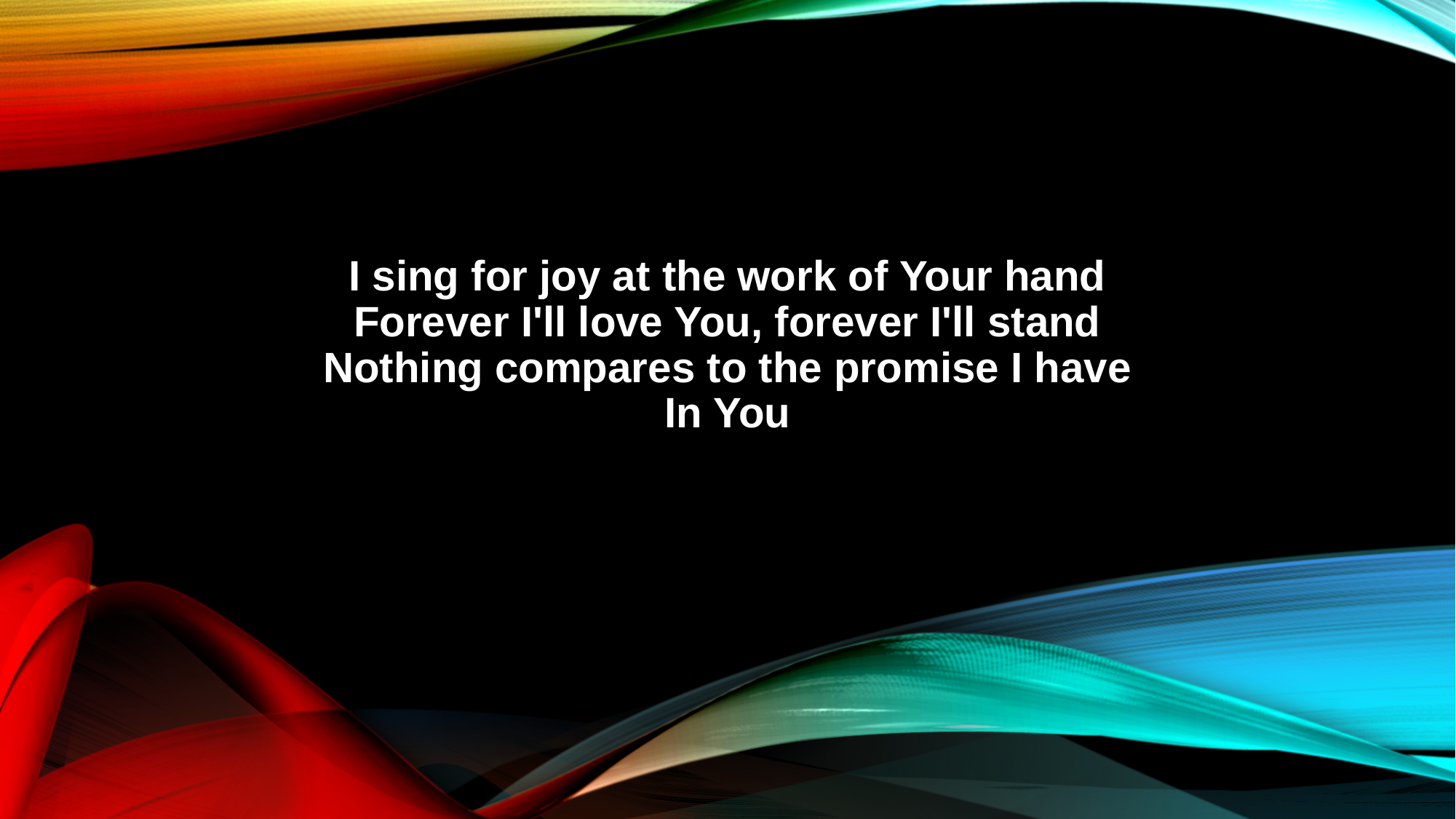

I sing for joy at the work of Your hand
Forever I'll love You, forever I'll stand
Nothing compares to the promise I have
In You